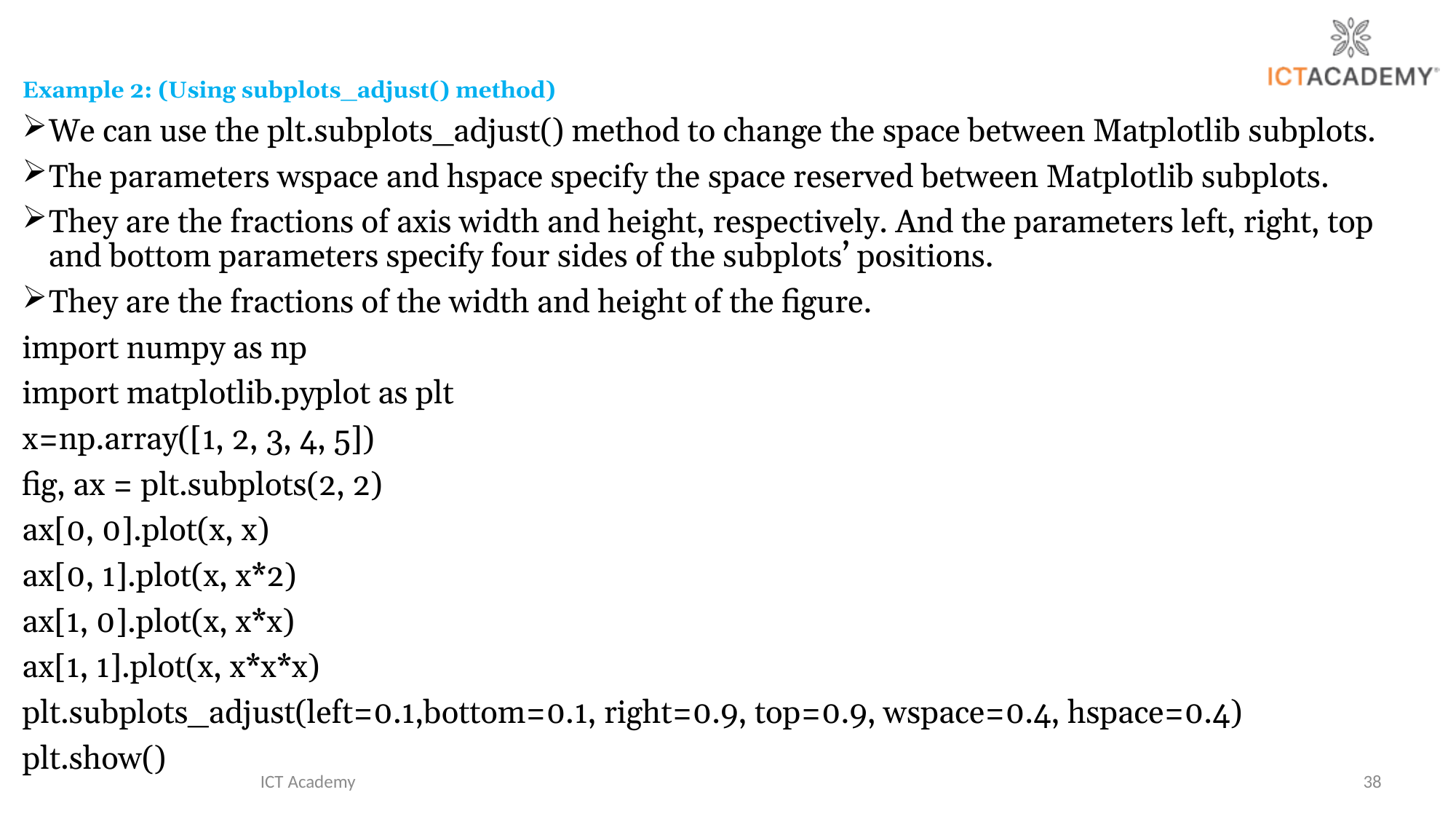

Example 2: (Using subplots_adjust() method)
We can use the plt.subplots_adjust() method to change the space between Matplotlib subplots.
The parameters wspace and hspace specify the space reserved between Matplotlib subplots.
They are the fractions of axis width and height, respectively. And the parameters left, right, top and bottom parameters specify four sides of the subplots’ positions.
They are the fractions of the width and height of the figure.
import numpy as np
import matplotlib.pyplot as plt
x=np.array([1, 2, 3, 4, 5])
fig, ax = plt.subplots(2, 2)
ax[0, 0].plot(x, x)
ax[0, 1].plot(x, x*2)
ax[1, 0].plot(x, x*x)
ax[1, 1].plot(x, x*x*x)
plt.subplots_adjust(left=0.1,bottom=0.1, right=0.9, top=0.9, wspace=0.4, hspace=0.4)
plt.show()
ICT Academy
38